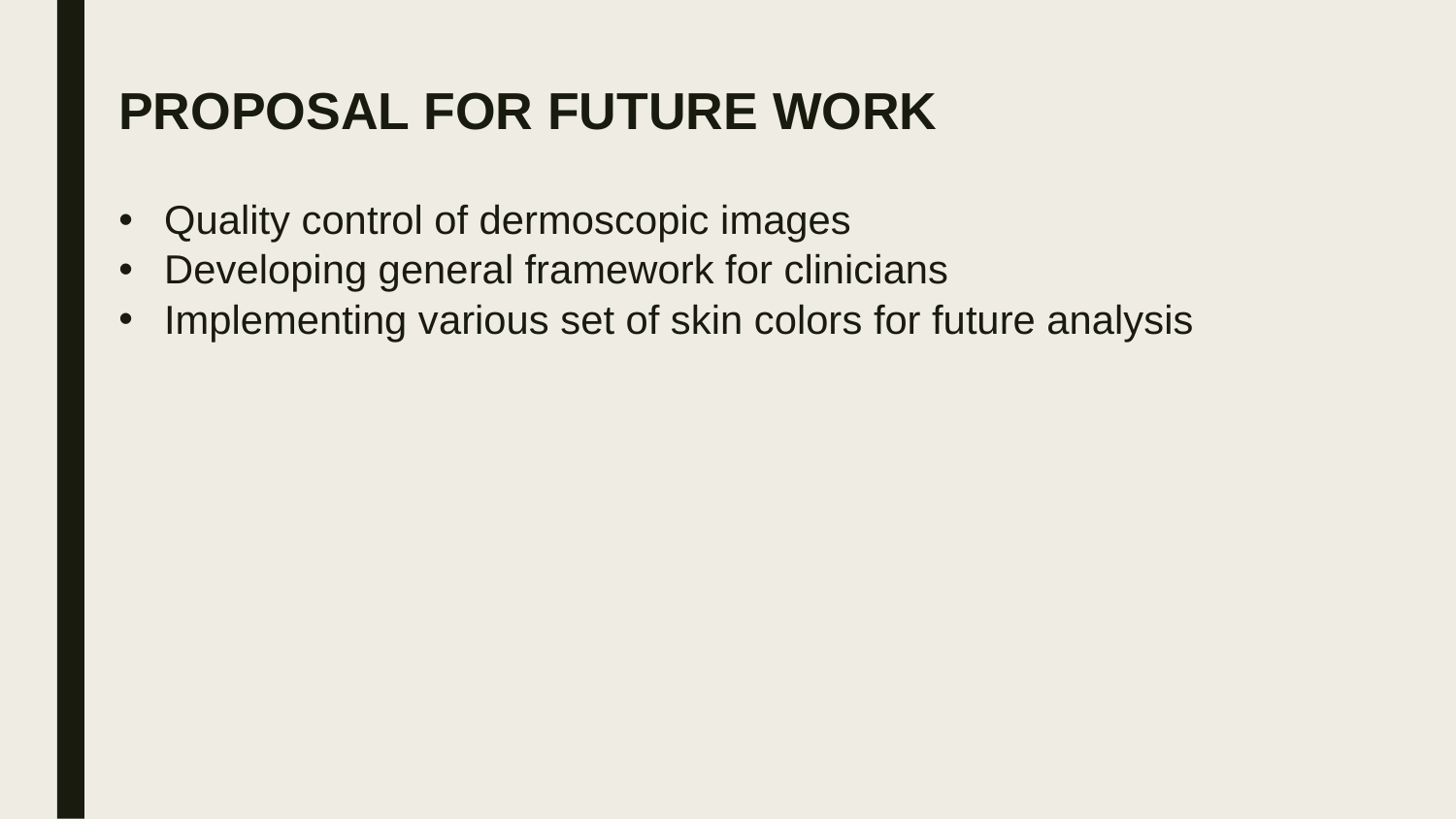

PROPOSAL FOR FUTURE WORK
Quality control of dermoscopic images
Developing general framework for clinicians
Implementing various set of skin colors for future analysis